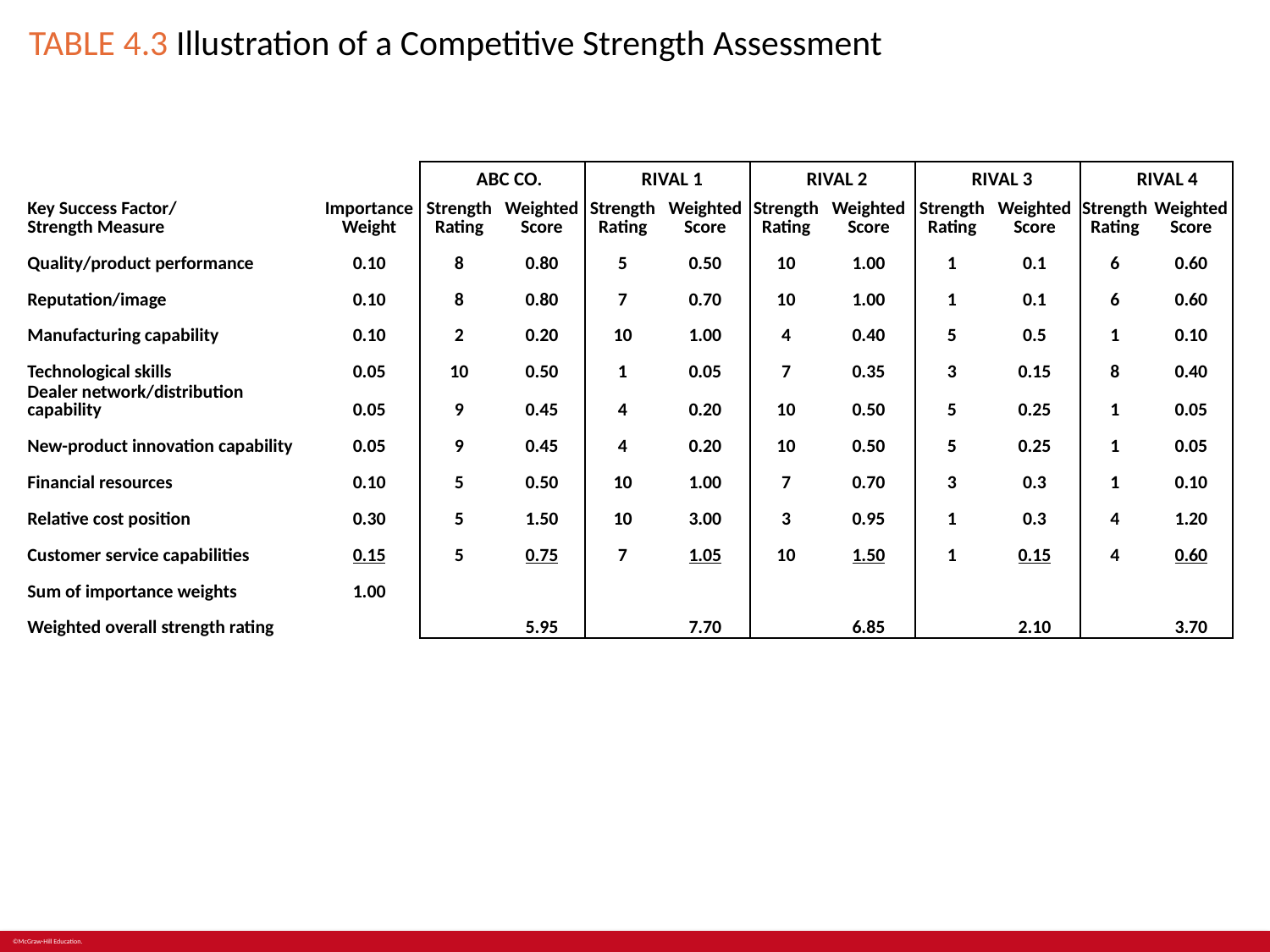

# TABLE 4.3 Illustration of a Competitive Strength Assessment
|  |  | ABC CO. | RIVAL 1 | RIVAL 2 | RIVAL 3 | RIVAL 4 |
| --- | --- | --- | --- | --- | --- | --- |
| Key Success Factor/ Strength Measure | Importance Weight | Strength Rating | Weighted Score | Strength Rating | Weighted Score | Strength Rating | Weighted Score | Strength Rating | Weighted Score | Strength Rating | Weighted Score |
| --- | --- | --- | --- | --- | --- | --- | --- | --- | --- | --- | --- |
| Quality/product performance | 0.10 | 8 | 0.80 | 5 | 0.50 | 10 | 1.00 | 1 | 0.1 | 6 | 0.60 |
| Reputation/image | 0.10 | 8 | 0.80 | 7 | 0.70 | 10 | 1.00 | 1 | 0.1 | 6 | 0.60 |
| Manufacturing capability | 0.10 | 2 | 0.20 | 10 | 1.00 | 4 | 0.40 | 5 | 0.5 | 1 | 0.10 |
| Technological skills | 0.05 | 10 | 0.50 | 1 | 0.05 | 7 | 0.35 | 3 | 0.15 | 8 | 0.40 |
| Dealer network/distribution capability | 0.05 | 9 | 0.45 | 4 | 0.20 | 10 | 0.50 | 5 | 0.25 | 1 | 0.05 |
| New-product innovation capability | 0.05 | 9 | 0.45 | 4 | 0.20 | 10 | 0.50 | 5 | 0.25 | 1 | 0.05 |
| Financial resources | 0.10 | 5 | 0.50 | 10 | 1.00 | 7 | 0.70 | 3 | 0.3 | 1 | 0.10 |
| Relative cost position | 0.30 | 5 | 1.50 | 10 | 3.00 | 3 | 0.95 | 1 | 0.3 | 4 | 1.20 |
| Customer service capabilities | 0.15 | 5 | 0.75 | 7 | 1.05 | 10 | 1.50 | 1 | 0.15 | 4 | 0.60 |
| Sum of importance weights | 1.00 |  |  |  |  |  |  |  |  |  |  |
| Weighted overall strength rating |  |  | 5.95 |  | 7.70 |  | 6.85 |  | 2.10 |  | 3.70 |